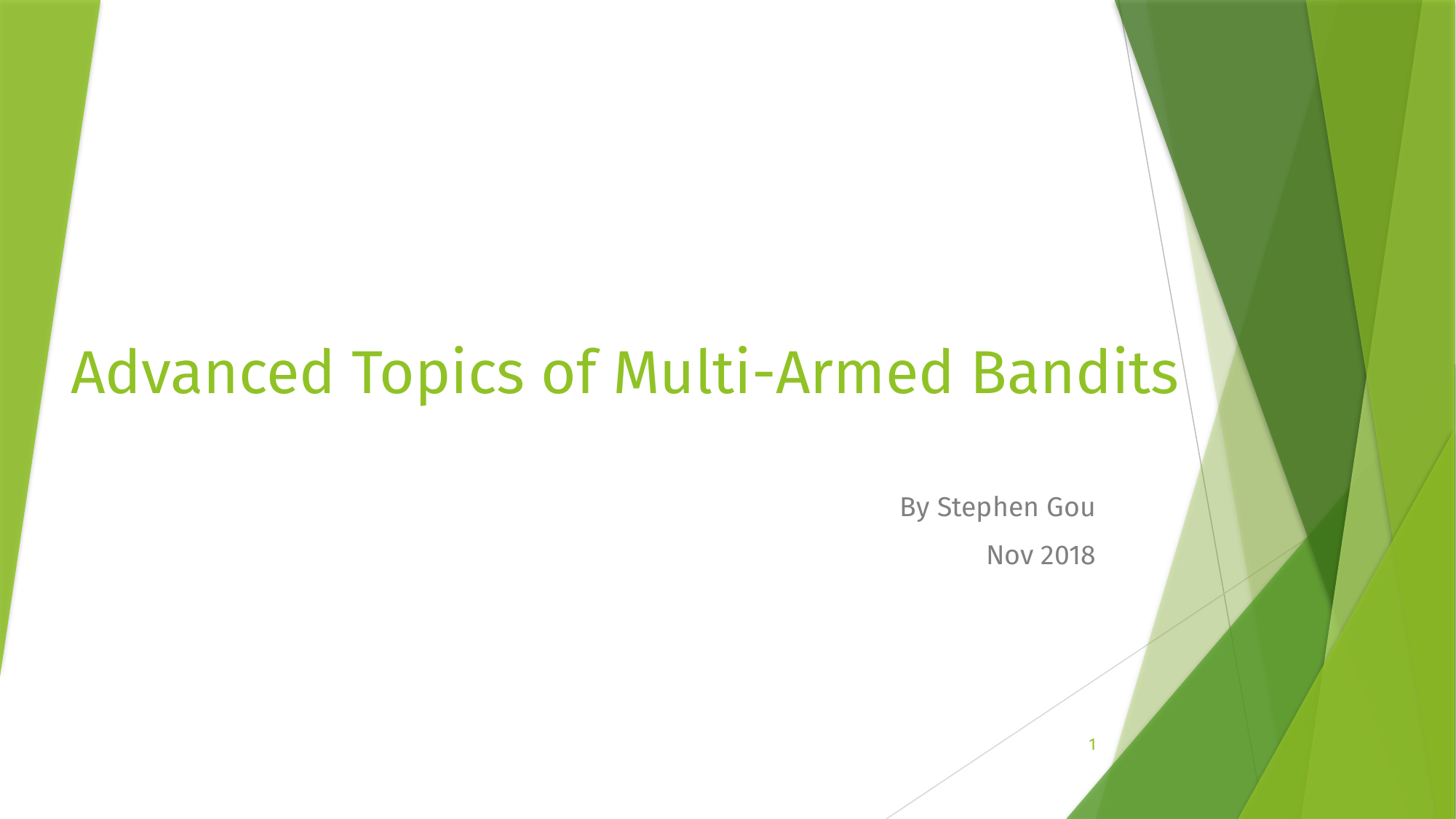

# Advanced Topics of Multi-Armed Bandits
By Stephen Gou
Nov 2018
1